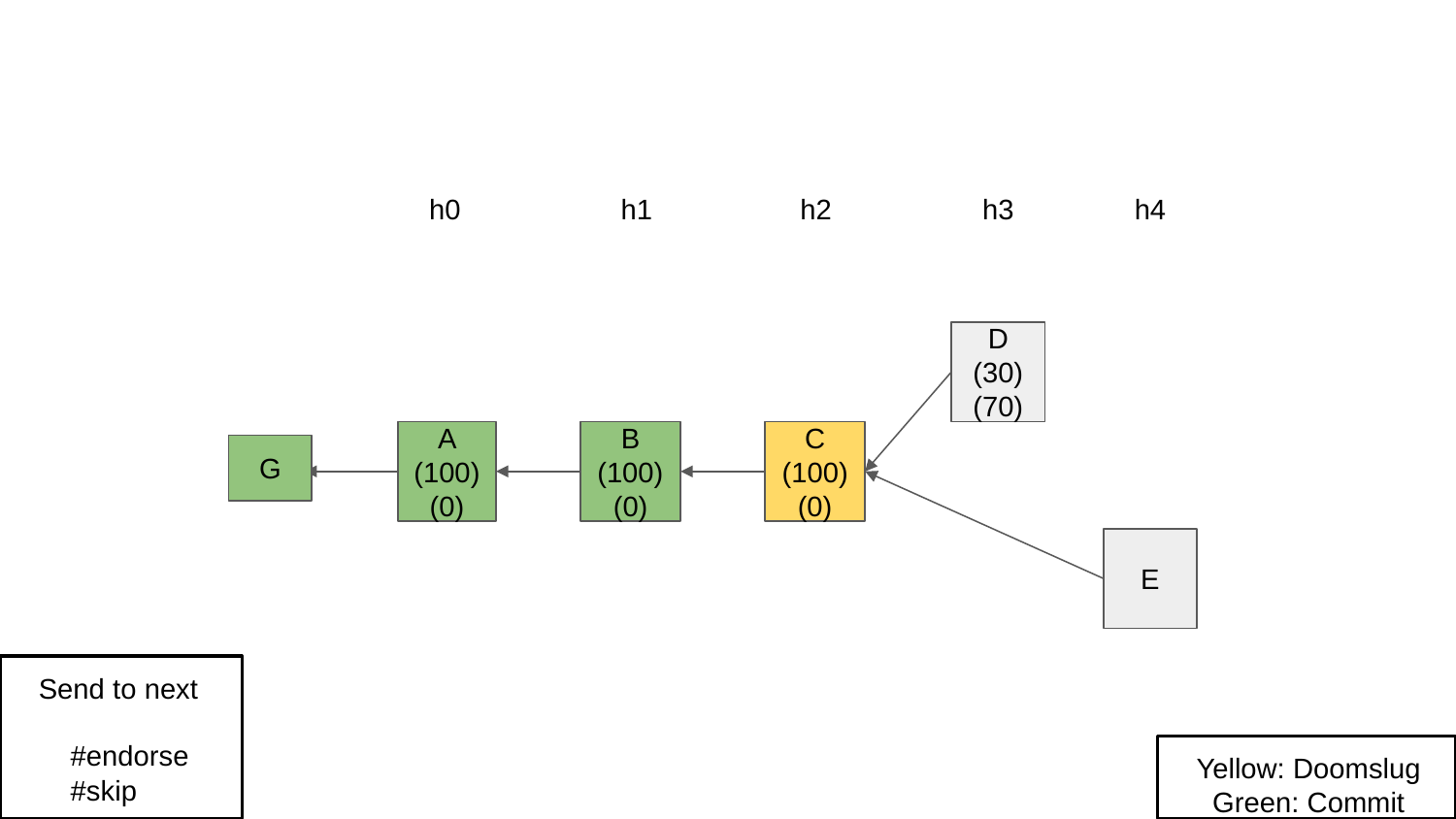

h0
h1
h2
h3
h4
D
(30)
(70)
A
(100)
(0)
B
(100)
(0)
C
(100)
(0)
G
E
   Send to next

       #endorse
       #skip
   Yellow: Doomslug
     Green: Commit